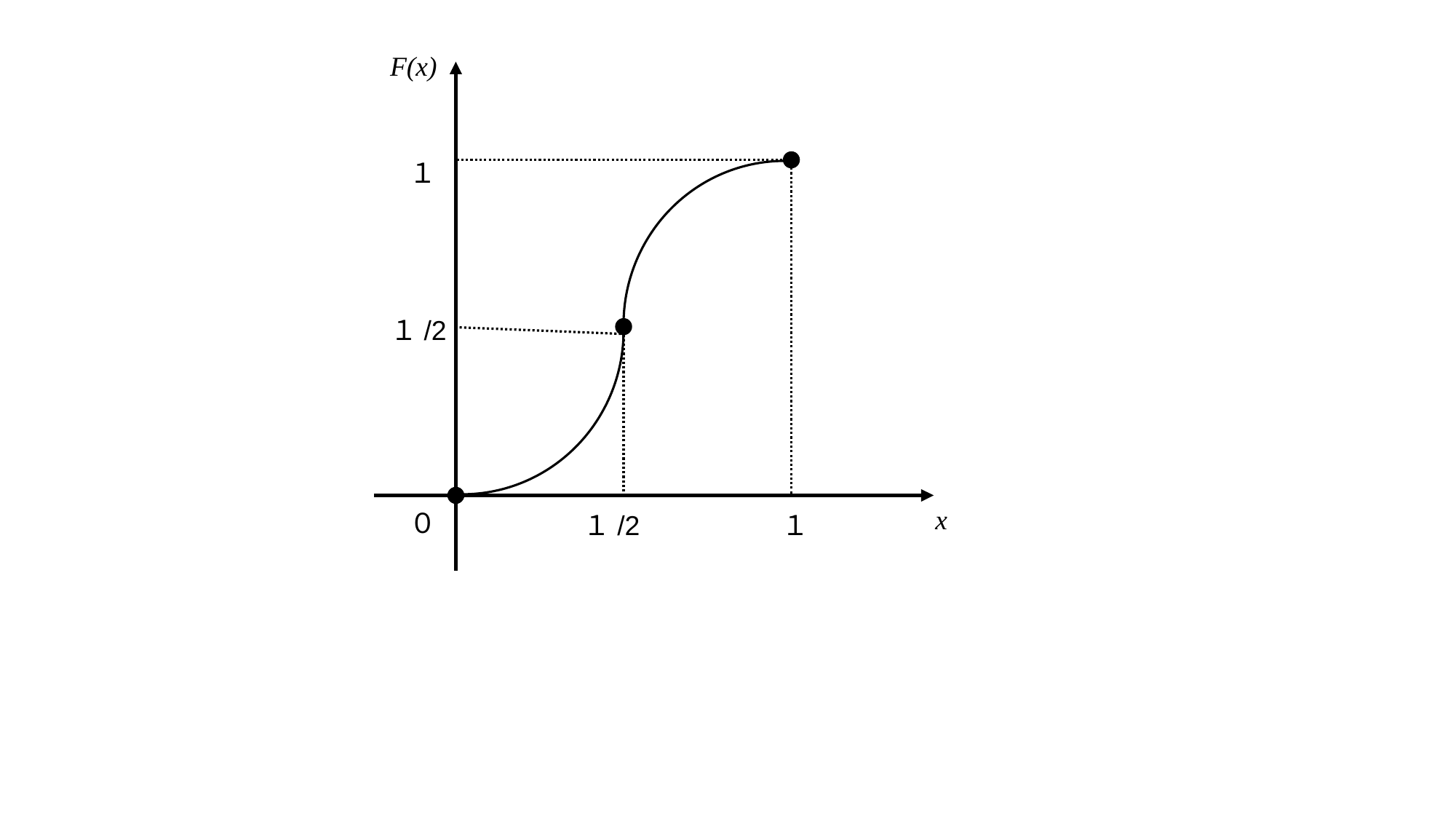

F(x)
１

１/2

x
０
１/2
１